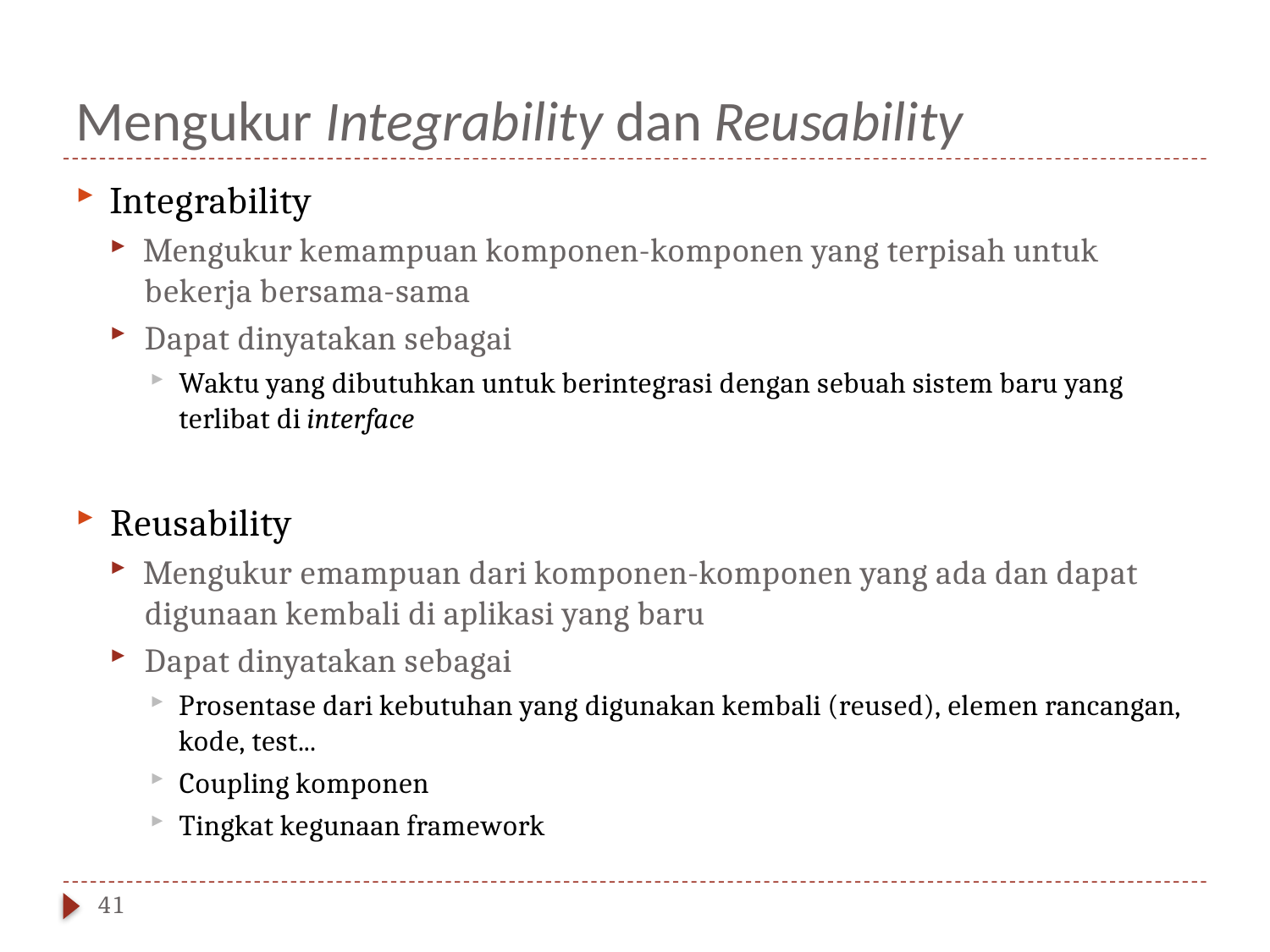

# Mengukur Integrability dan Reusability
Integrability
Mengukur kemampuan komponen-komponen yang terpisah untuk bekerja bersama-sama
Dapat dinyatakan sebagai
Waktu yang dibutuhkan untuk berintegrasi dengan sebuah sistem baru yang terlibat di interface

Reusability
Mengukur emampuan dari komponen-komponen yang ada dan dapat digunaan kembali di aplikasi yang baru
Dapat dinyatakan sebagai
Prosentase dari kebutuhan yang digunakan kembali (reused), elemen rancangan, kode, test...
Coupling komponen
Tingkat kegunaan framework
41